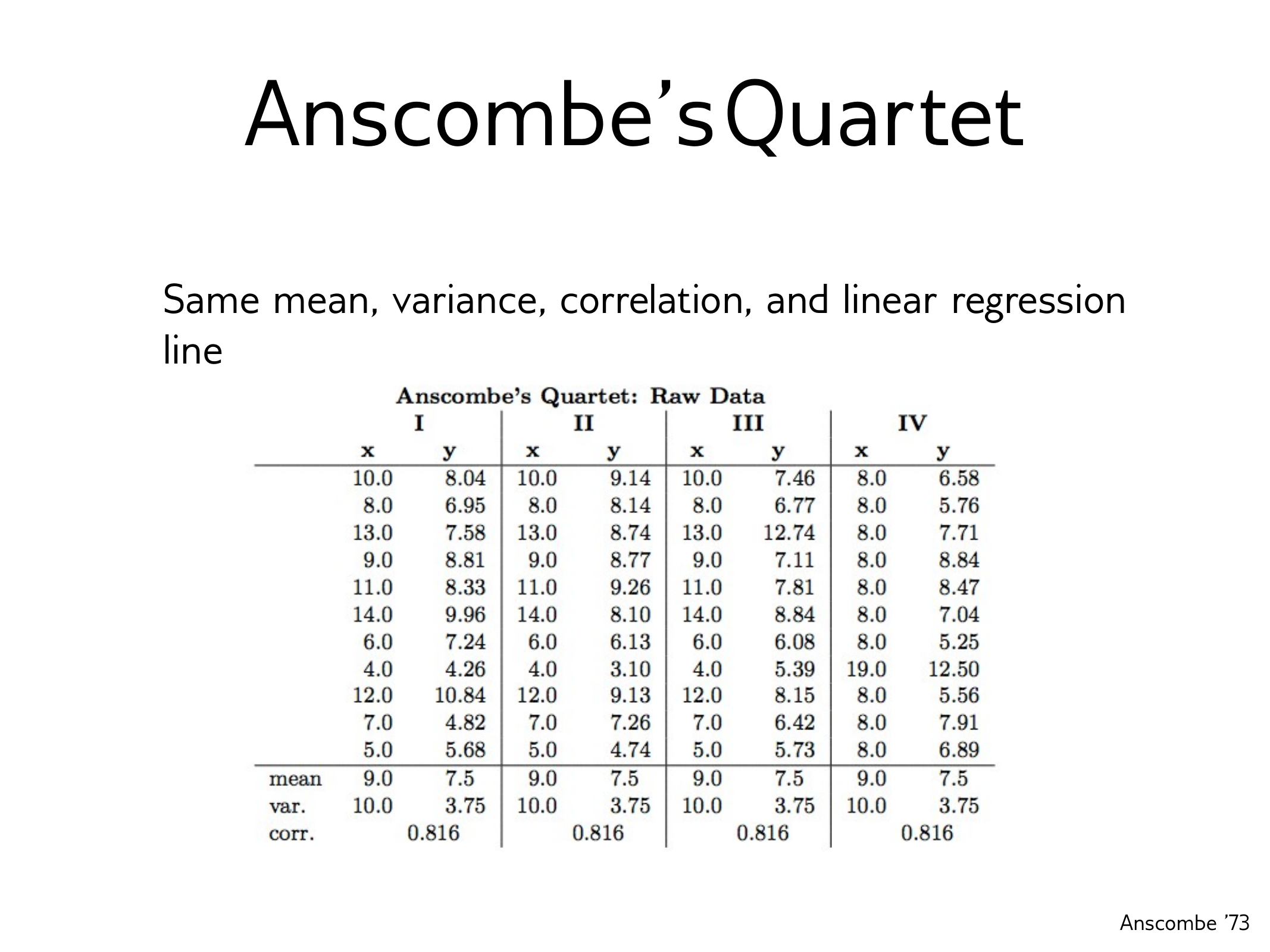

# Anscombe’s	Quartet
Same mean, variance, correlation, and linear regression line

Anscombe ’73